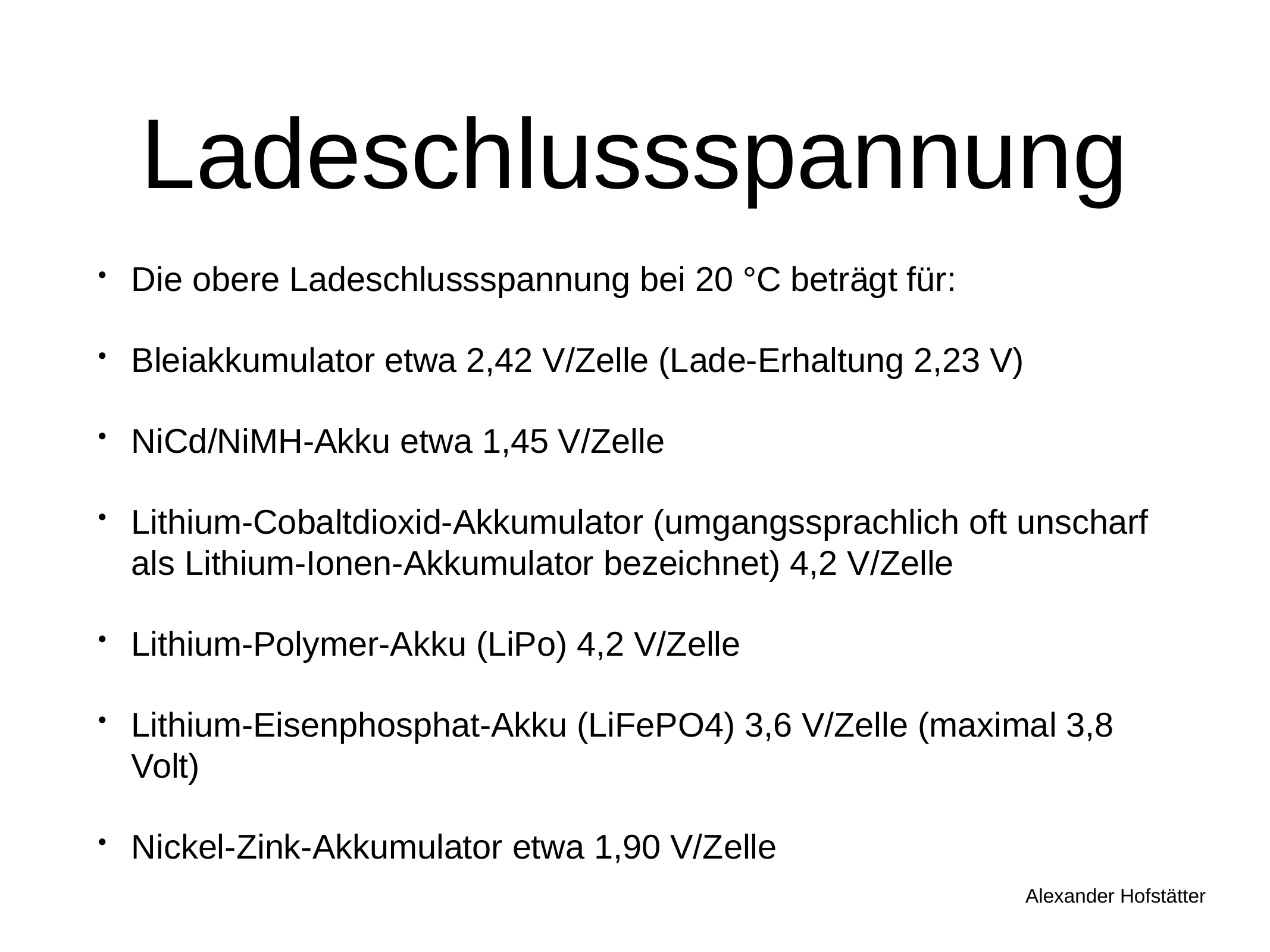

# Ladeschlussspannung
Die obere Ladeschlussspannung bei 20 °C beträgt für:
Bleiakkumulator etwa 2,42 V/Zelle (Lade-Erhaltung 2,23 V)
NiCd/NiMH-Akku etwa 1,45 V/Zelle
Lithium-Cobaltdioxid-Akkumulator (umgangssprachlich oft unscharf als Lithium-Ionen-Akkumulator bezeichnet) 4,2 V/Zelle
Lithium-Polymer-Akku (LiPo) 4,2 V/Zelle
Lithium-Eisenphosphat-Akku (LiFePO4) 3,6 V/Zelle (maximal 3,8 Volt)
Nickel-Zink-Akkumulator etwa 1,90 V/Zelle